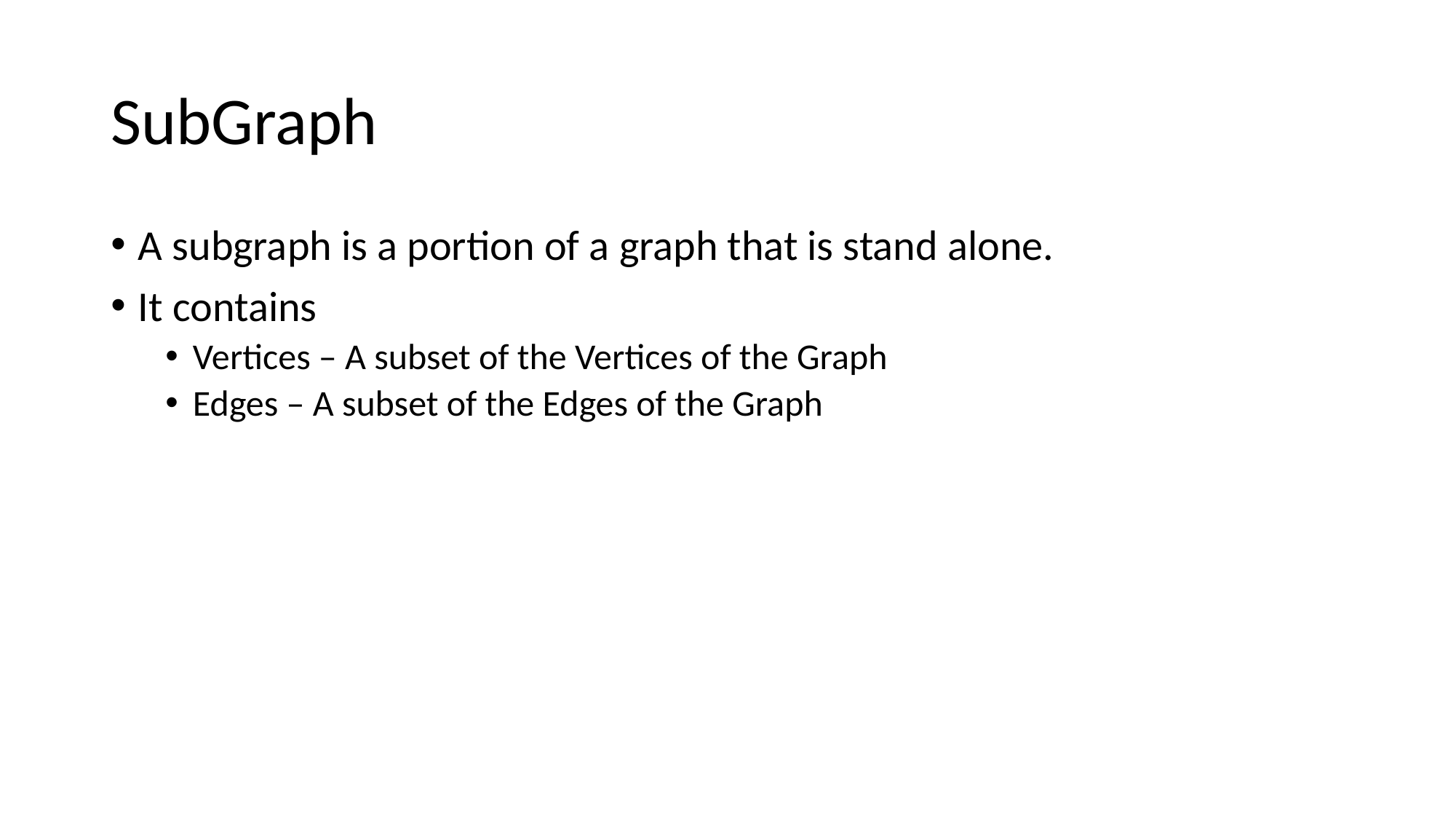

# SubGraph
A subgraph is a portion of a graph that is stand alone.
It contains
Vertices – A subset of the Vertices of the Graph
Edges – A subset of the Edges of the Graph